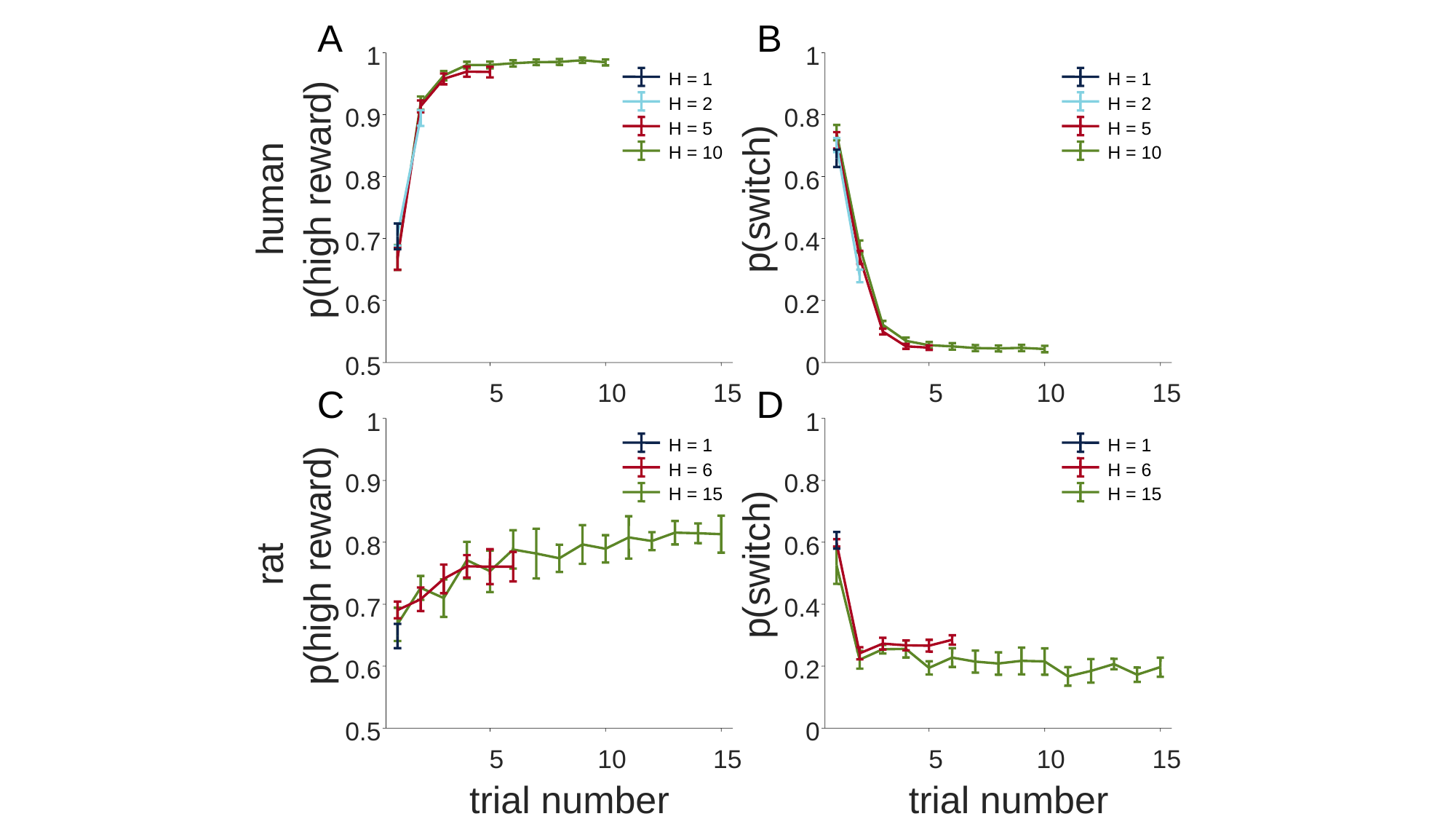

A
B
1
1

)

H = 1

d

H = 2

r

0.9
0.8

)

a

H = 5

h

n

w

c
H = 10

a

t
e

0.8
0.6
i
m
r

w

u
h
s
h
g
(

0.7
0.4

i

p

h

(

p
0.6
0.2

0.5
0

5
10
15
5
10
15
H = 1

H = 2

H = 5

H = 10

1

)
H = 1

d

H = 6
r
0.9

a

H = 15
w

t
e

0.8

a

r

r

h

g

0.7

i

h

(

p
0.6

0.5

5
10
15
trial number
C
D
1

H = 1

H = 6
0.8

)

H = 15

h

c
t
0.6
i

w

s

(
0.4
p

0.2

0

5
10
15
trial number